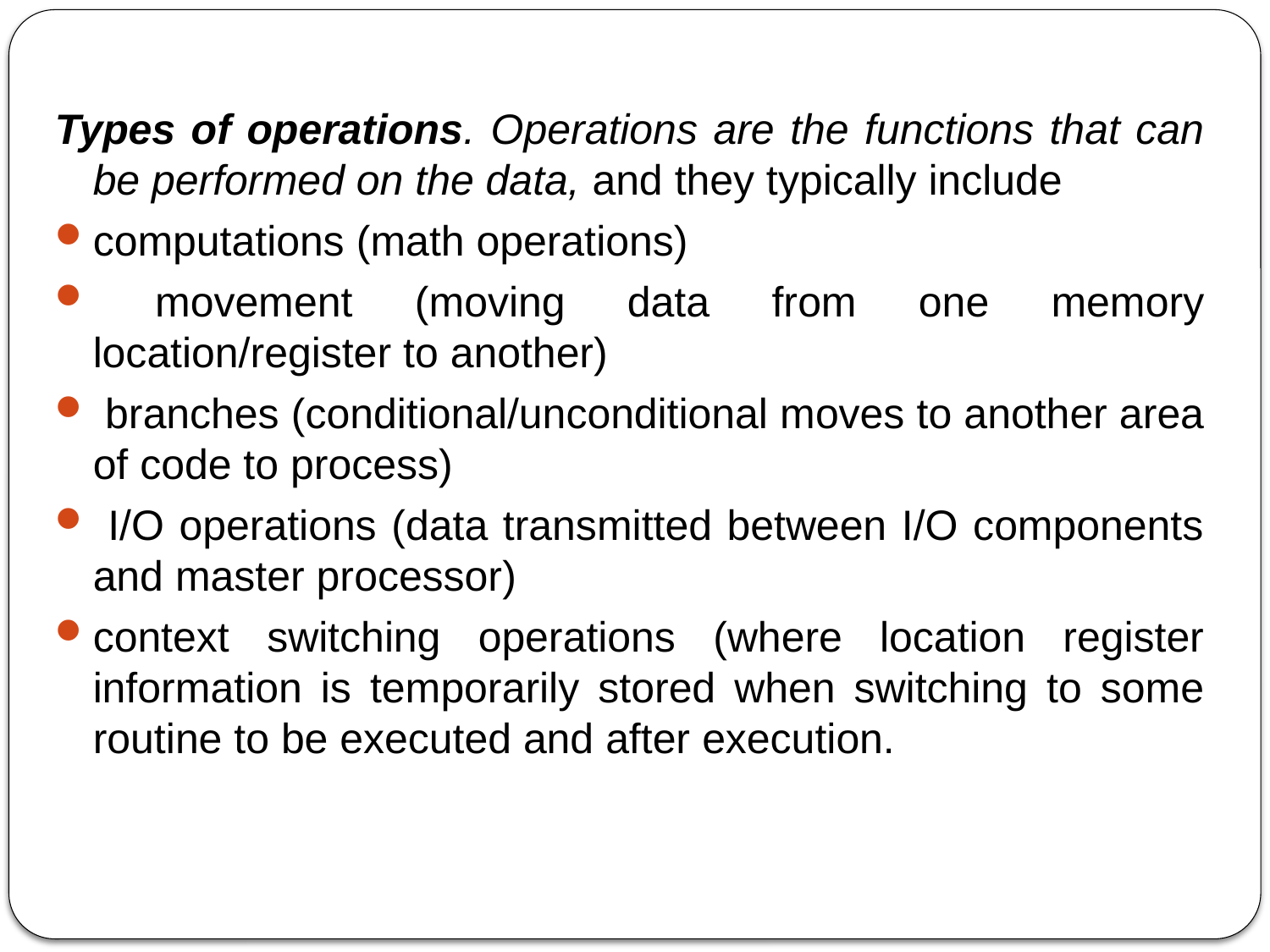

Types of operations. Operations are the functions that can be performed on the data, and they typically include
computations (math operations)
 movement (moving data from one memory location/register to another)
 branches (conditional/unconditional moves to another area of code to process)
 I/O operations (data transmitted between I/O components and master processor)
context switching operations (where location register information is temporarily stored when switching to some routine to be executed and after execution.